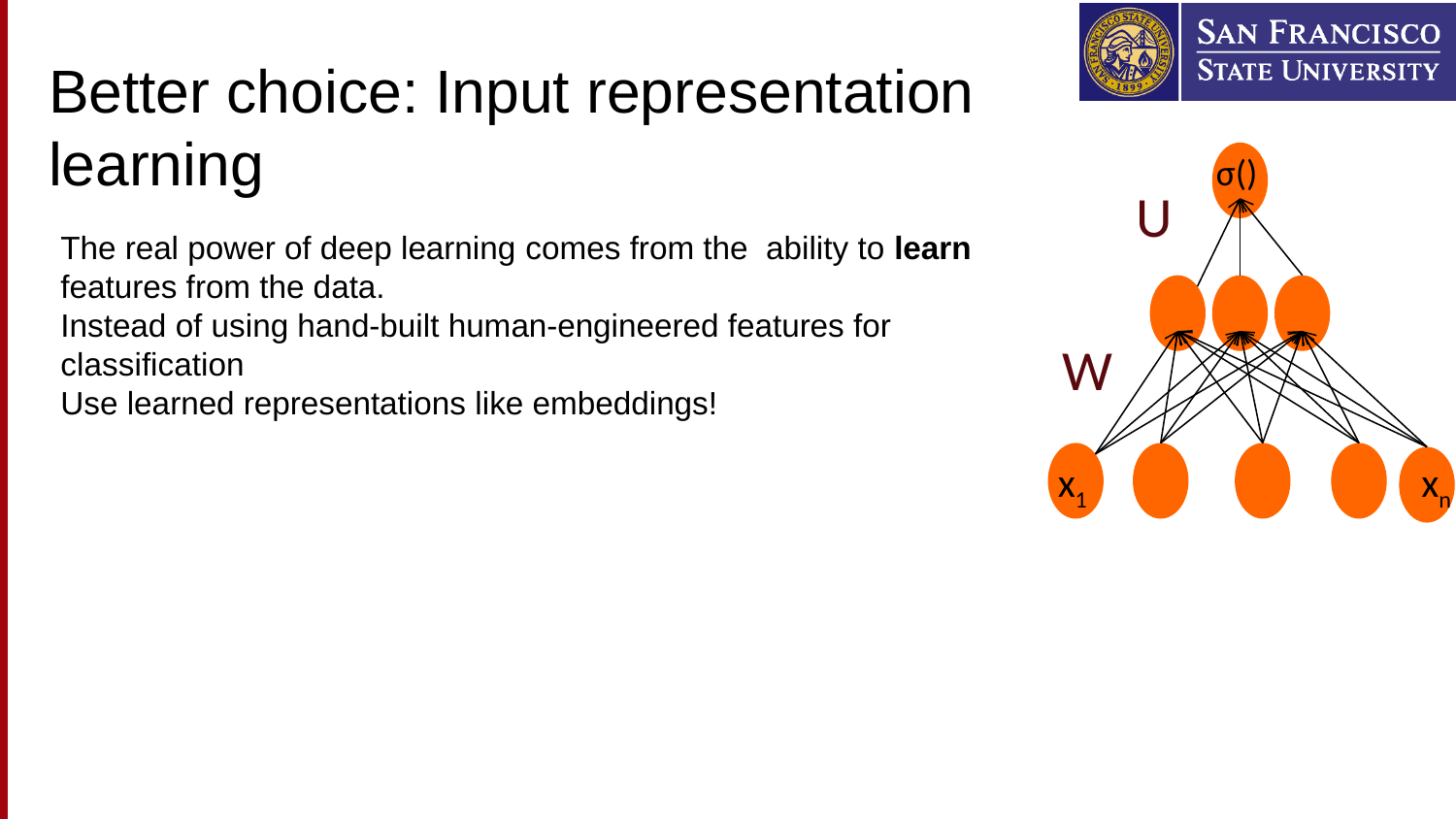

# Better choice: Input representation learning

U

W

x1
xn

σ()
The real power of deep learning comes from the  ability to learn features from the data.
Instead of using hand-built human-engineered features for classification
Use learned representations like embeddings!
en
e1

e2